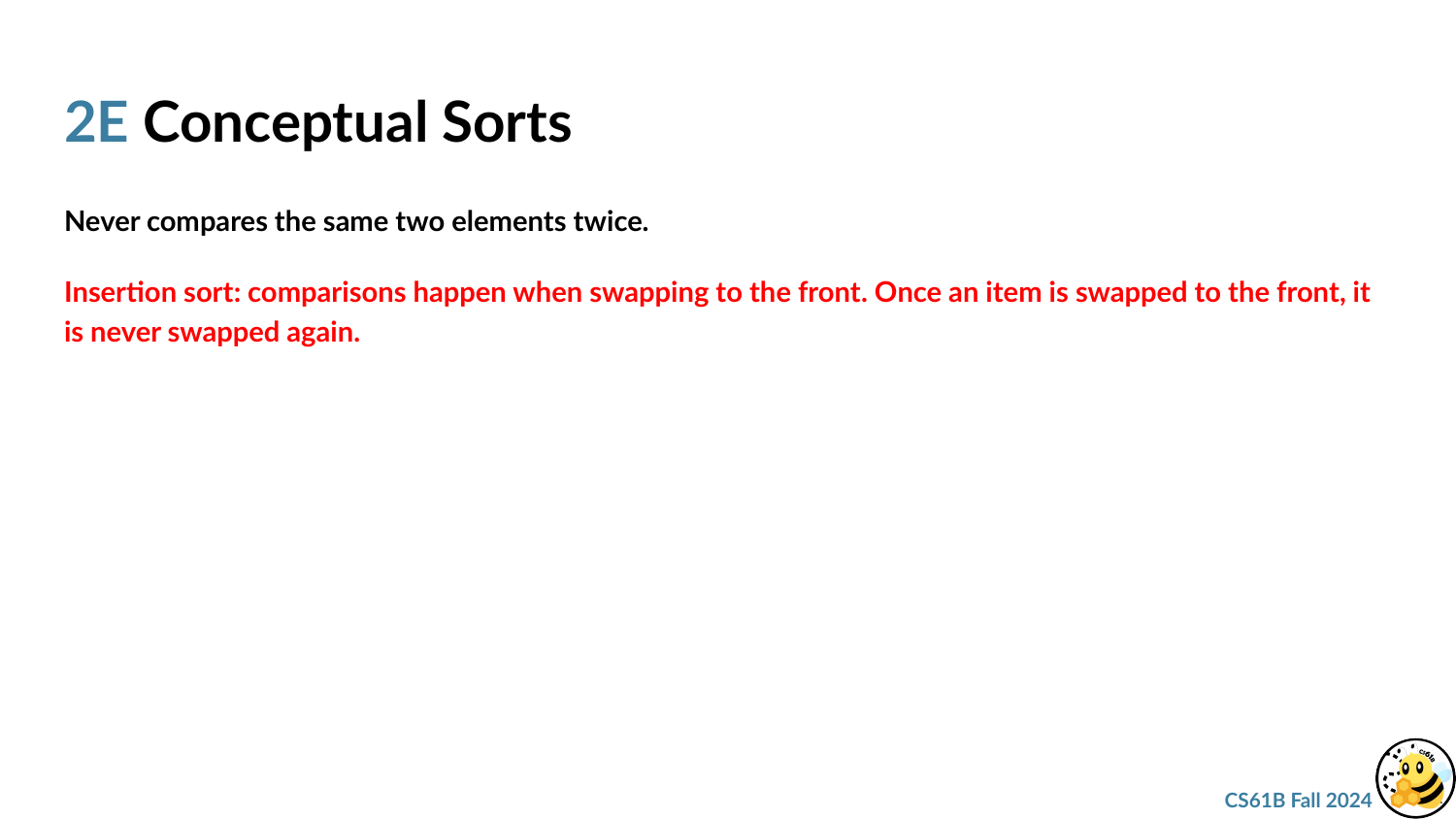

# 2E Conceptual Sorts
Never compares the same two elements twice.
Insertion sort: comparisons happen when swapping to the front. Once an item is swapped to the front, it is never swapped again.